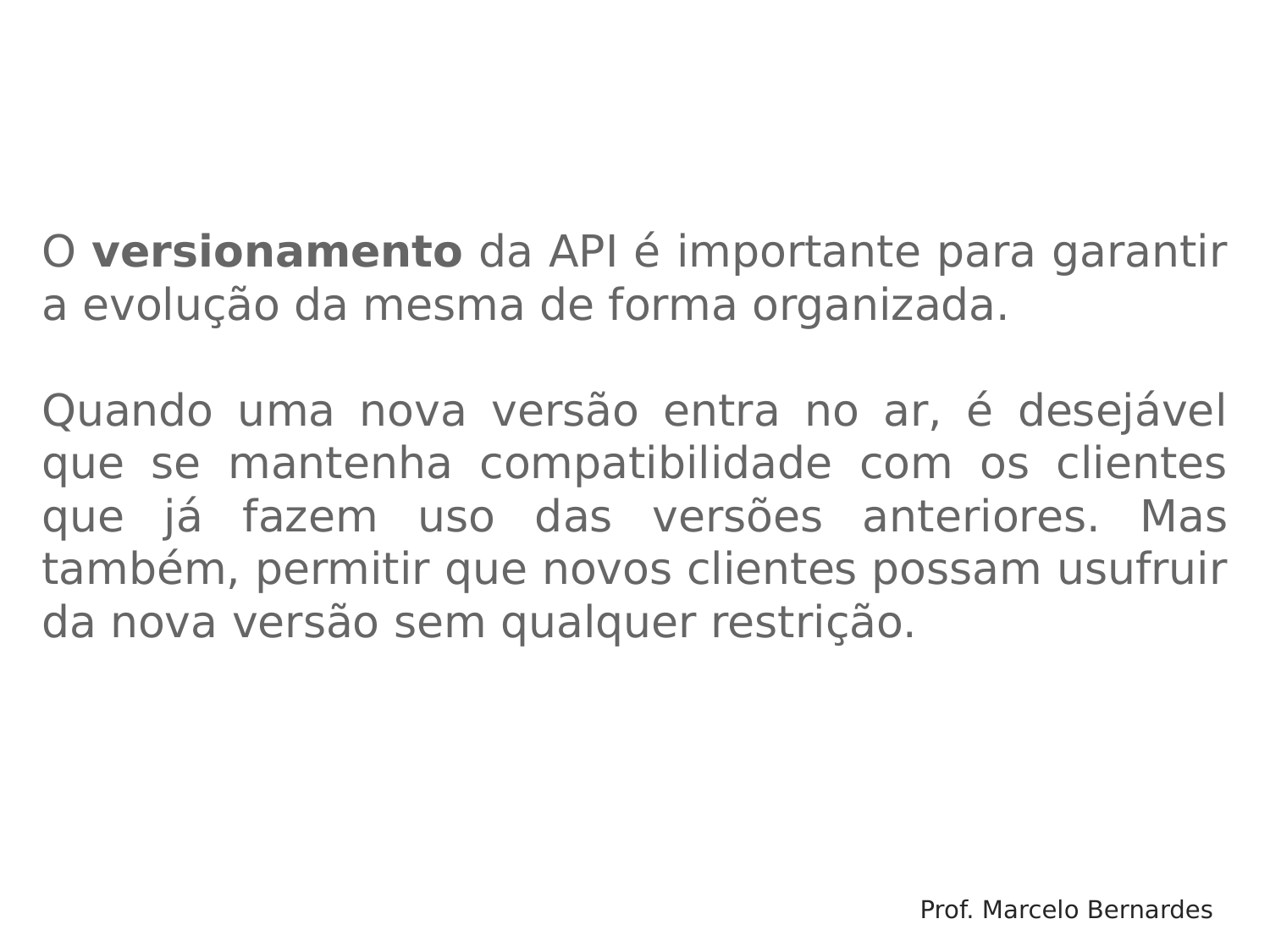

O versionamento da API é importante para garantir a evolução da mesma de forma organizada.

Quando uma nova versão entra no ar, é desejável que se mantenha compatibilidade com os clientes que já fazem uso das versões anteriores. Mas também, permitir que novos clientes possam usufruir da nova versão sem qualquer restrição.
Prof. Marcelo Bernardes